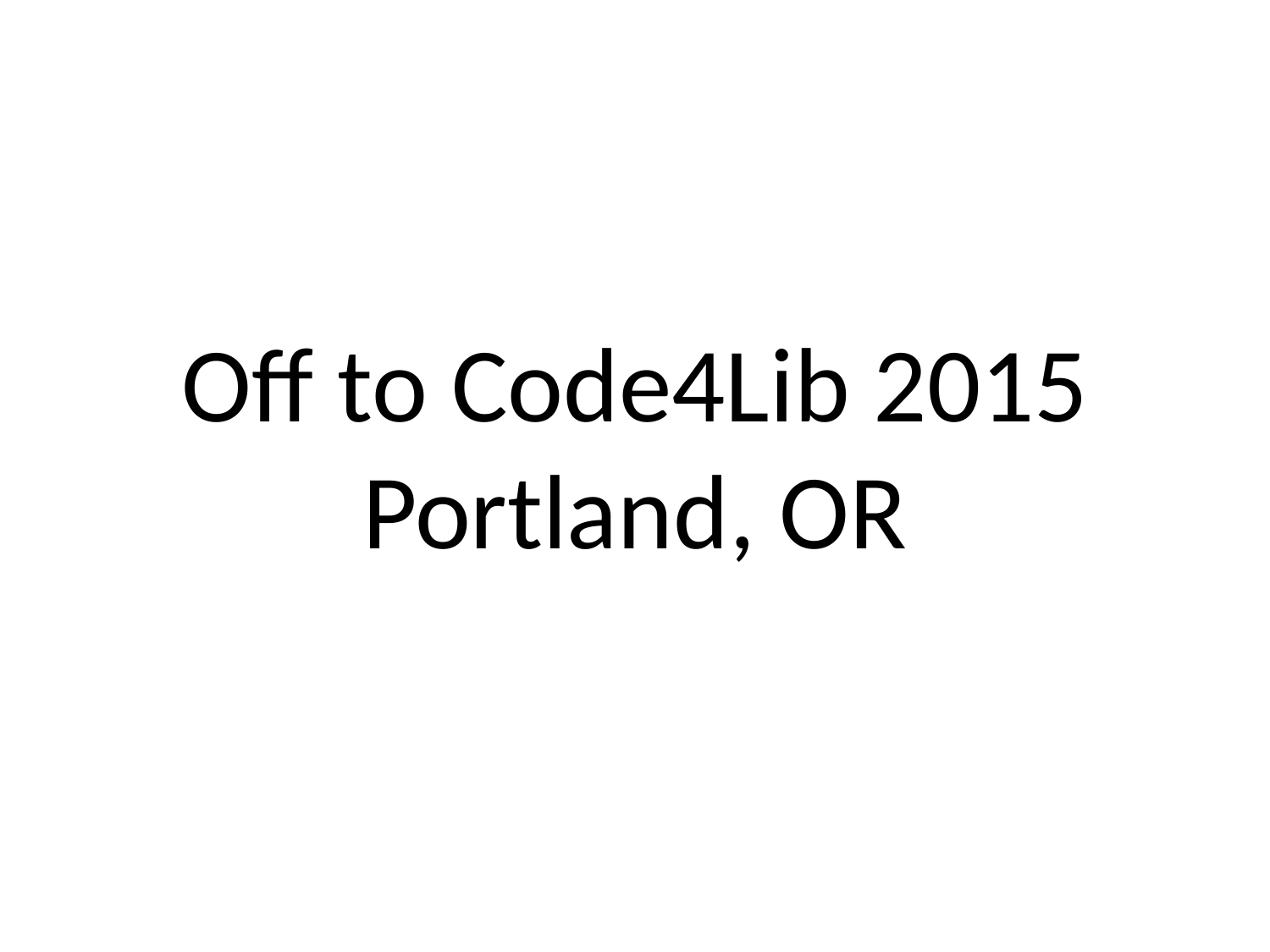

# Off to Code4Lib 2015 Portland, OR